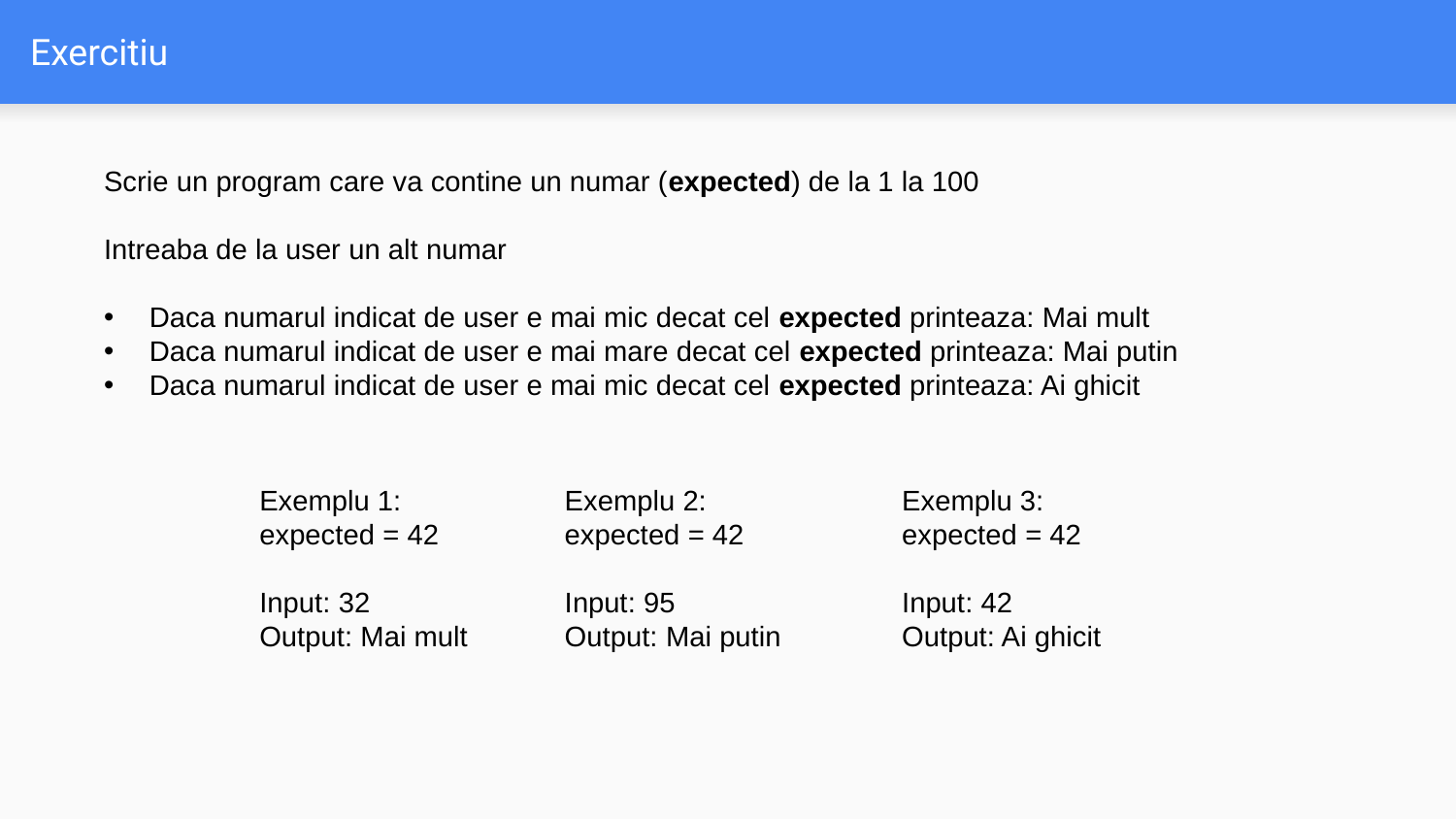

# Exercitiu
Scrie un program care va contine un numar (expected) de la 1 la 100

Intreaba de la user un alt numar

Daca numarul indicat de user e mai mic decat cel expected printeaza: Mai mult
Daca numarul indicat de user e mai mare decat cel expected printeaza: Mai putin
Daca numarul indicat de user e mai mic decat cel expected printeaza: Ai ghicit
Exemplu 3:
expected = 42

Input: 42
Output: Ai ghicit
Exemplu 1:
expected = 42

Input: 32
Output: Mai mult
Exemplu 2:
expected = 42

Input: 95
Output: Mai putin